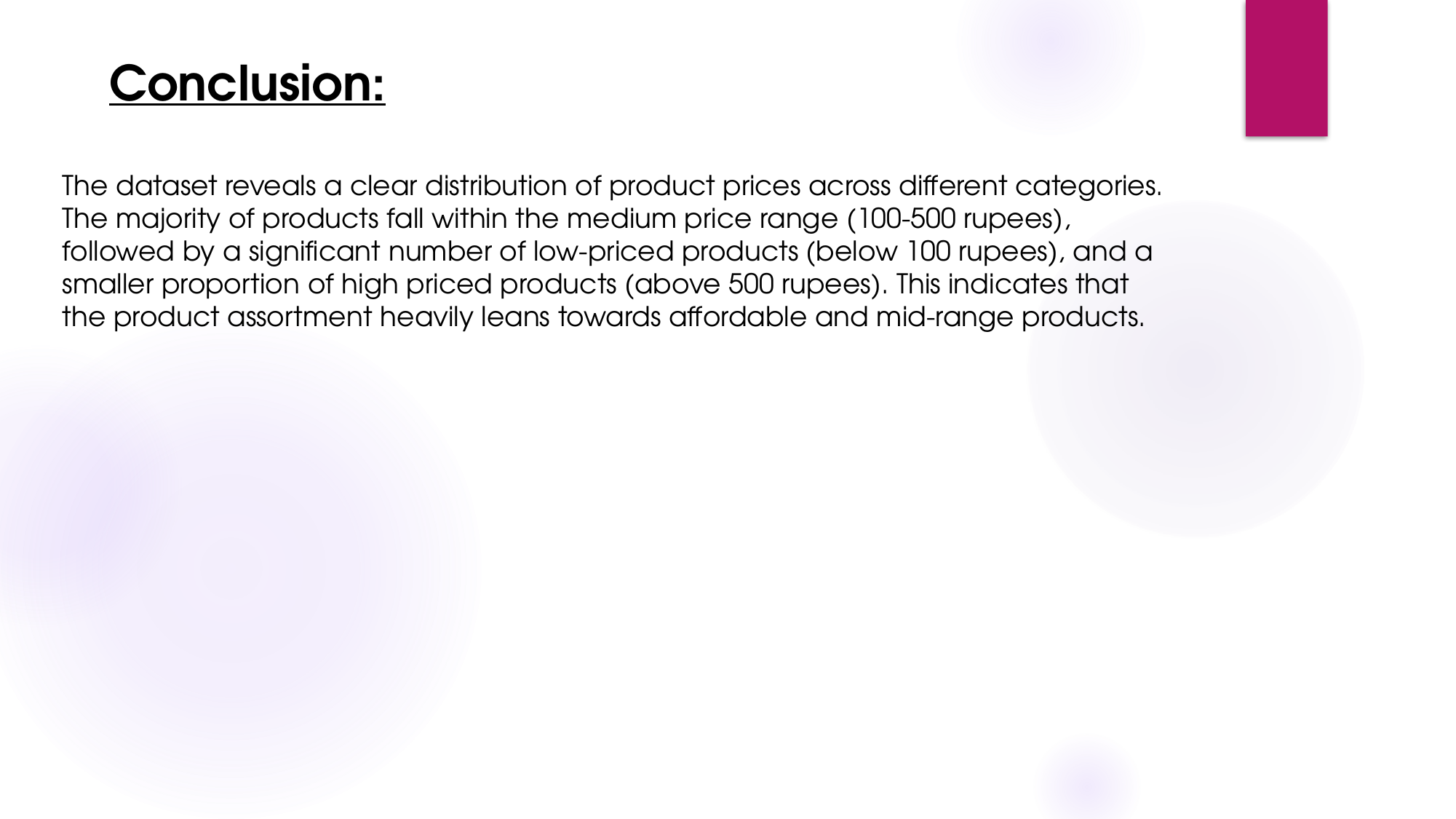

Conclusion:
The dataset reveals a clear distribution of product prices across different categories. The majority of products fall within the medium price range (100-500 rupees), followed by a significant number of low-priced products (below 100 rupees), and a smaller proportion of high priced products (above 500 rupees). This indicates that the product assortment heavily leans towards affordable and mid-range products.